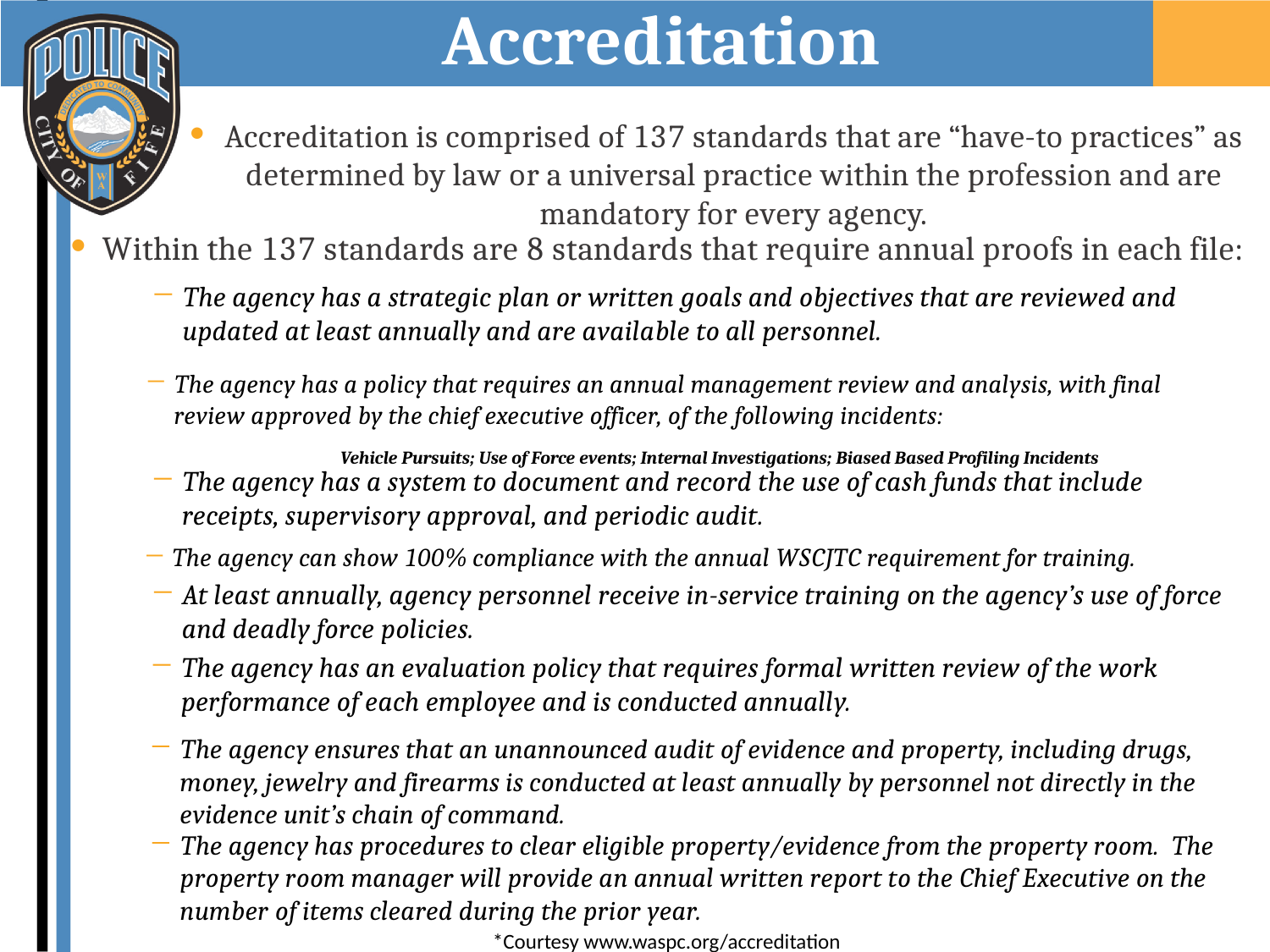

# Accreditation
Accreditation is comprised of 137 standards that are “have-to practices” as determined by law or a universal practice within the profession and are mandatory for every agency.

Within the 137 standards are 8 standards that require annual proofs in each file:

The agency has a strategic plan or written goals and objectives that are reviewed and updated at least annually and are available to all personnel.

The agency has a policy that requires an annual management review and analysis, with final review approved by the chief executive officer, of the following incidents:
Vehicle Pursuits; Use of Force events; Internal Investigations; Biased Based Profiling Incidents
The agency has a system to document and record the use of cash funds that include receipts, supervisory approval, and periodic audit.
The agency can show 100% compliance with the annual WSCJTC requirement for training.

At least annually, agency personnel receive in-service training on the agency’s use of force and deadly force policies.
The agency has an evaluation policy that requires formal written review of the work performance of each employee and is conducted annually.
The agency ensures that an unannounced audit of evidence and property, including drugs, money, jewelry and firearms is conducted at least annually by personnel not directly in the evidence unit’s chain of command.

The agency has procedures to clear eligible property/evidence from the property room.  The property room manager will provide an annual written report to the Chief Executive on the number of items cleared during the prior year.
*Courtesy www.waspc.org/accreditation